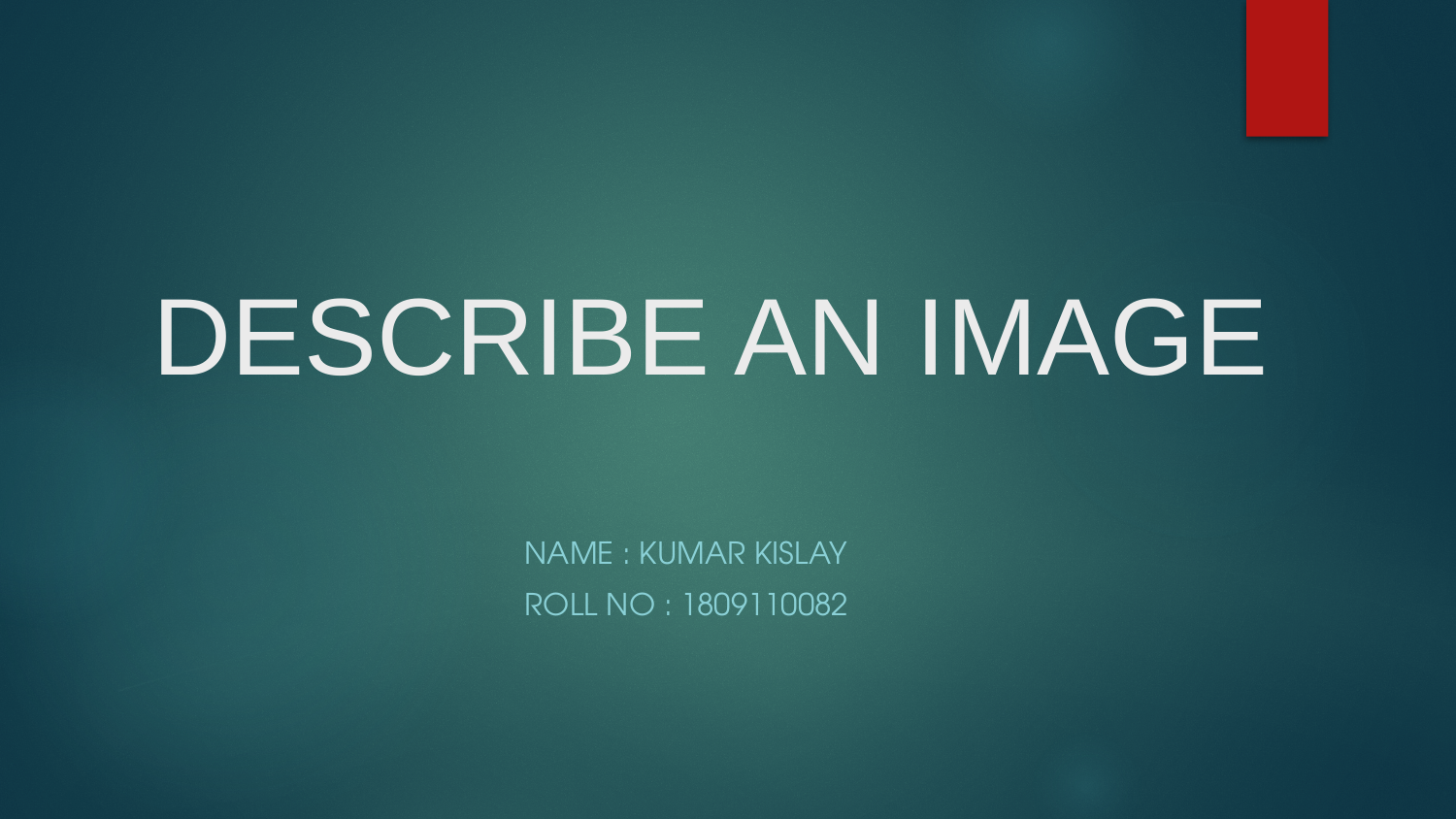

# DESCRIBE AN IMAGE
Name : Kumar Kislay
Roll No : 1809110082